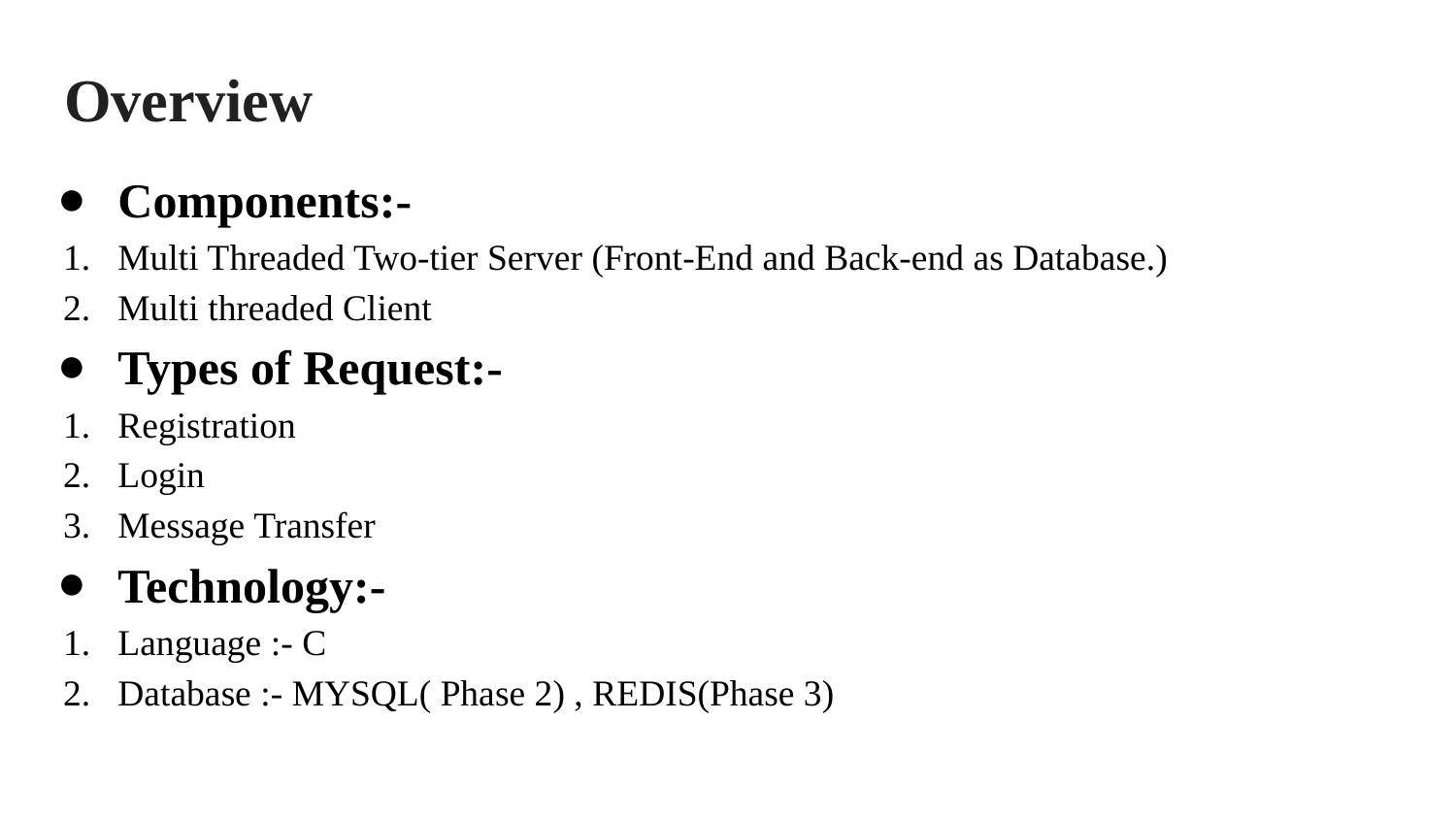

# Overview
Components:-
Multi Threaded Two-tier Server (Front-End and Back-end as Database.)
Multi threaded Client
Types of Request:-
Registration
Login
Message Transfer
Technology:-
Language :- C
Database :- MYSQL( Phase 2) , REDIS(Phase 3)